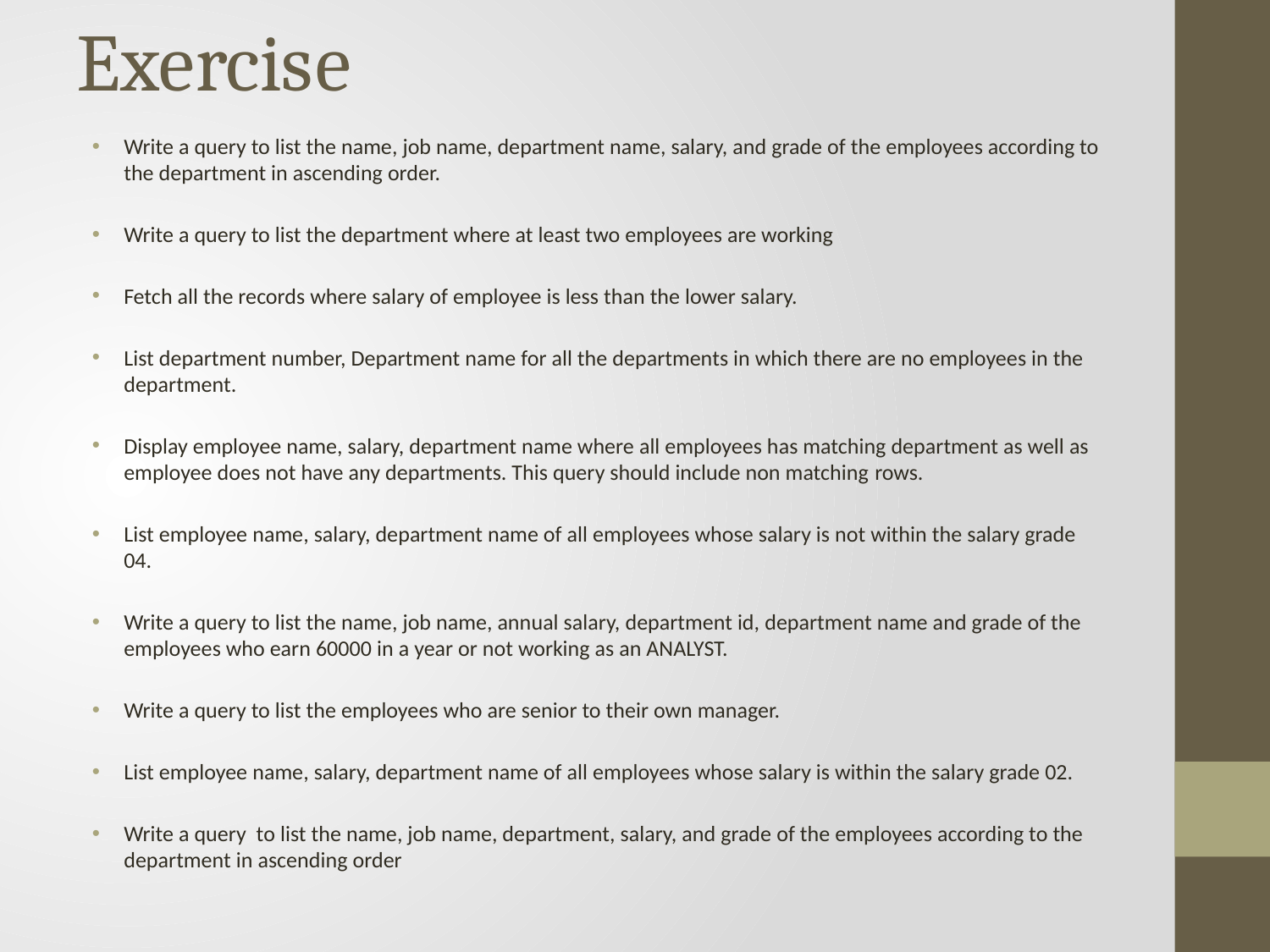

# Exercise

Write a query to list the name, job name, department name, salary, and grade of the employees according to the department in ascending order.

Write a query to list the department where at least two employees are working

Fetch all the records where salary of employee is less than the lower salary.

List department number, Department name for all the departments in which there are no employees in the department.

Display employee name, salary, department name where all employees has matching department as well as employee does not have any departments. This query should include non matching rows.

List employee name, salary, department name of all employees whose salary is not within the salary grade 04.

Write a query to list the name, job name, annual salary, department id, department name and grade of the employees who earn 60000 in a year or not working as an ANALYST.

Write a query to list the employees who are senior to their own manager.

List employee name, salary, department name of all employees whose salary is within the salary grade 02.

Write a query  to list the name, job name, department, salary, and grade of the employees according to the department in ascending order